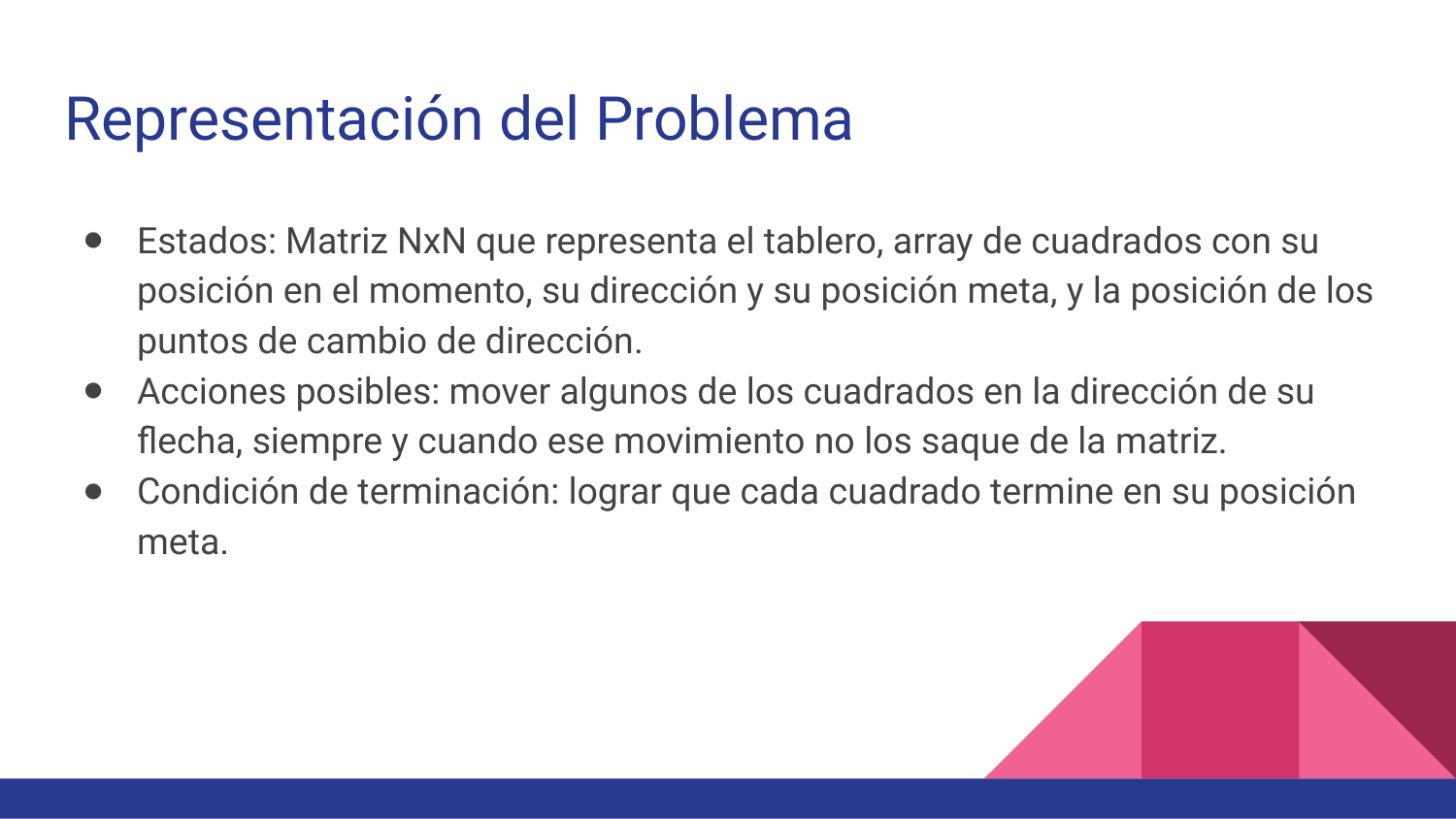

# Representación del Problema
Estados: Matriz NxN que representa el tablero, array de cuadrados con su posición en el momento, su dirección y su posición meta, y la posición de los puntos de cambio de dirección.
Acciones posibles: mover algunos de los cuadrados en la dirección de su flecha, siempre y cuando ese movimiento no los saque de la matriz.
Condición de terminación: lograr que cada cuadrado termine en su posición meta.